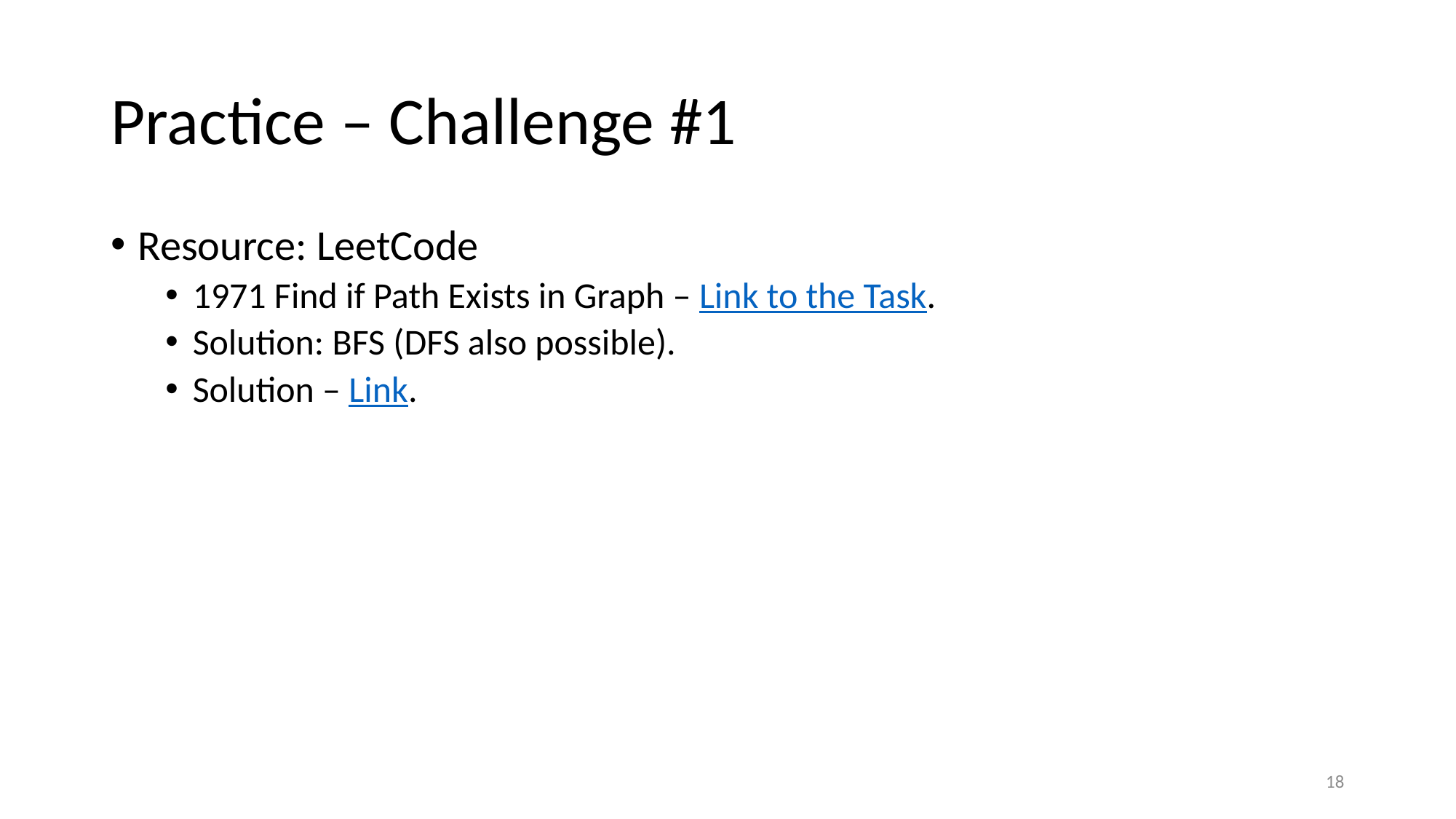

# Practice – Challenge #1
Resource: LeetCode
1971 Find if Path Exists in Graph – Link to the Task.
Solution: BFS (DFS also possible).
Solution – Link.
18